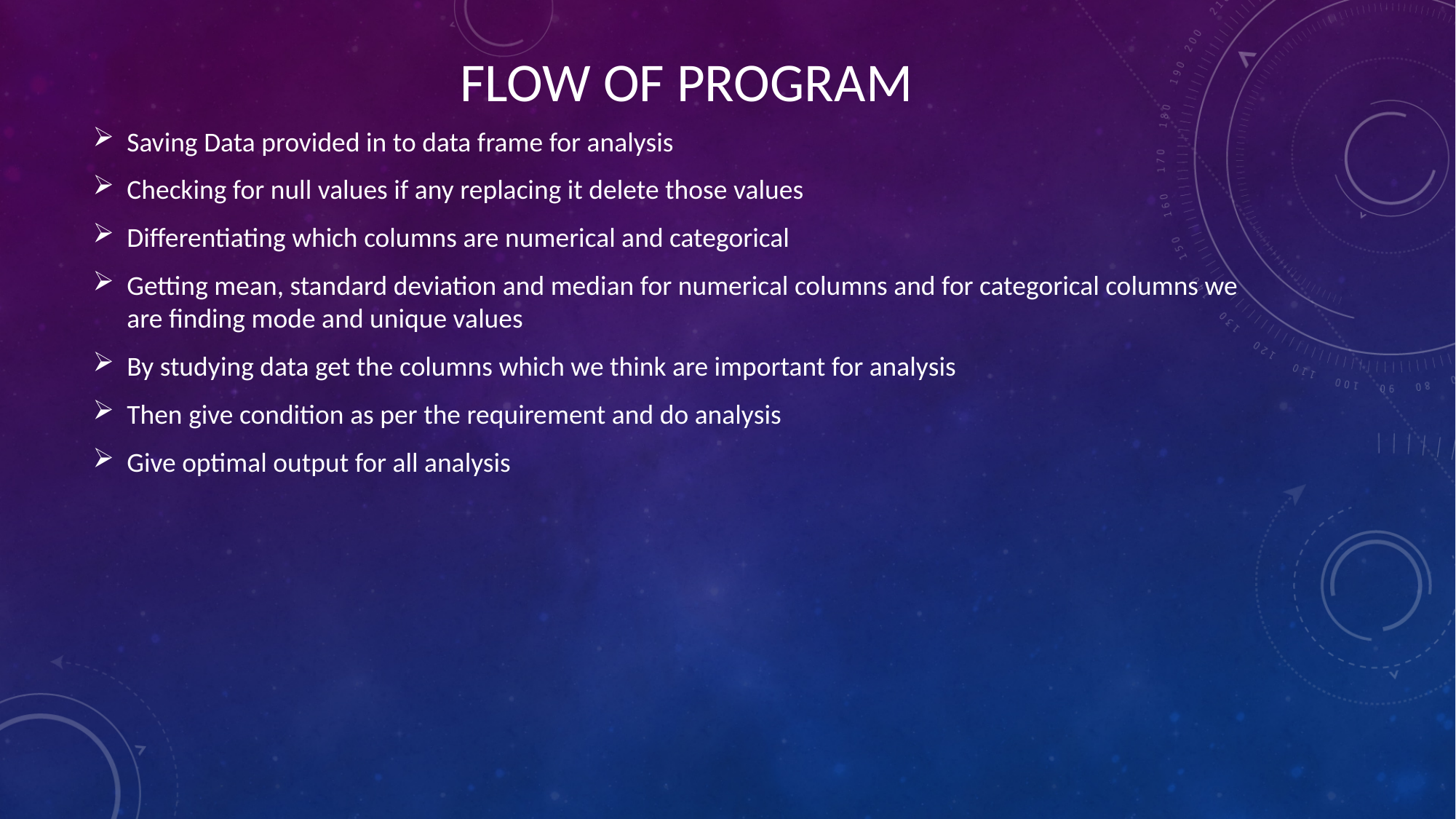

# Flow of program
Saving Data provided in to data frame for analysis
Checking for null values if any replacing it delete those values
Differentiating which columns are numerical and categorical
Getting mean, standard deviation and median for numerical columns and for categorical columns we are finding mode and unique values
By studying data get the columns which we think are important for analysis
Then give condition as per the requirement and do analysis
Give optimal output for all analysis